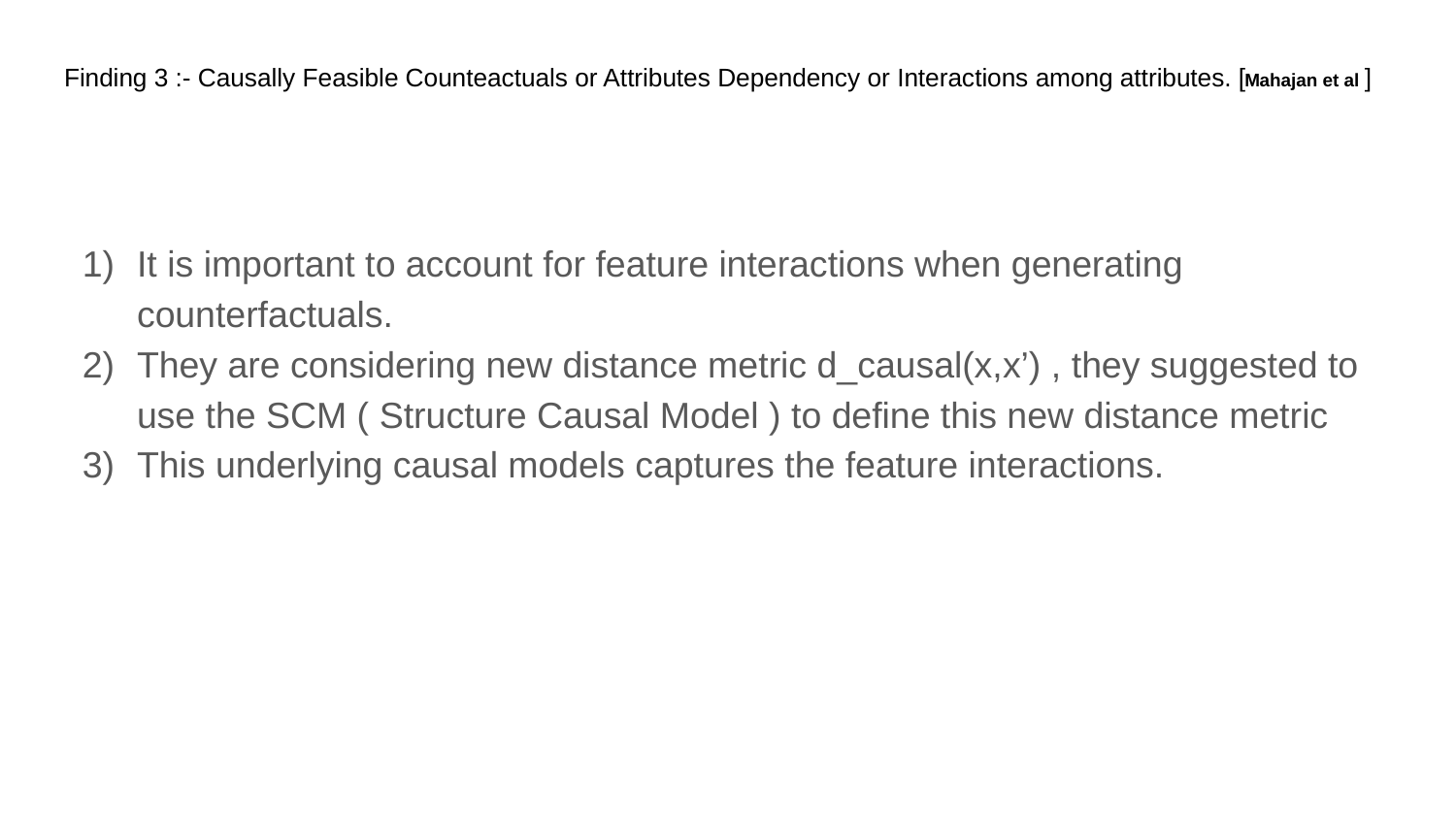

# Finding 3 :- Causally Feasible Counteactuals or Attributes Dependency or Interactions among attributes. [Mahajan et al ]
It is important to account for feature interactions when generating counterfactuals.
They are considering new distance metric d_causal(x,x’) , they suggested to use the SCM ( Structure Causal Model ) to define this new distance metric
This underlying causal models captures the feature interactions.